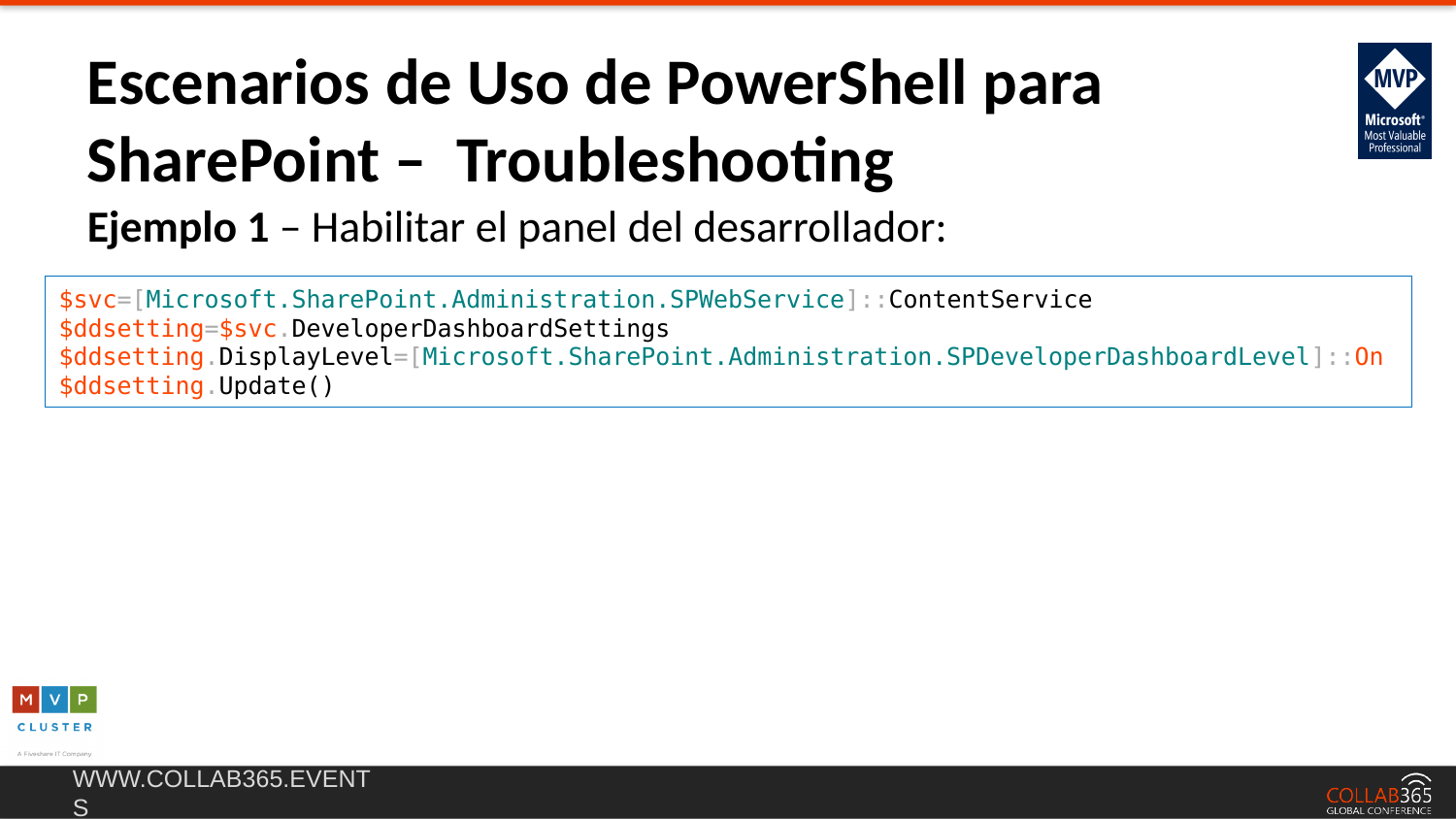

Escenarios de Uso de PowerShell para SharePoint –  Troubleshooting
Ejemplo 1 – Habilitar el panel del desarrollador:

$svc=[Microsoft.SharePoint.Administration.SPWebService]::ContentService  $ddsetting=$svc.DeveloperDashboardSettings        $ddsetting.DisplayLevel=[Microsoft.SharePoint.Administration.SPDeveloperDashboardLevel]::On
$ddsetting.Update()